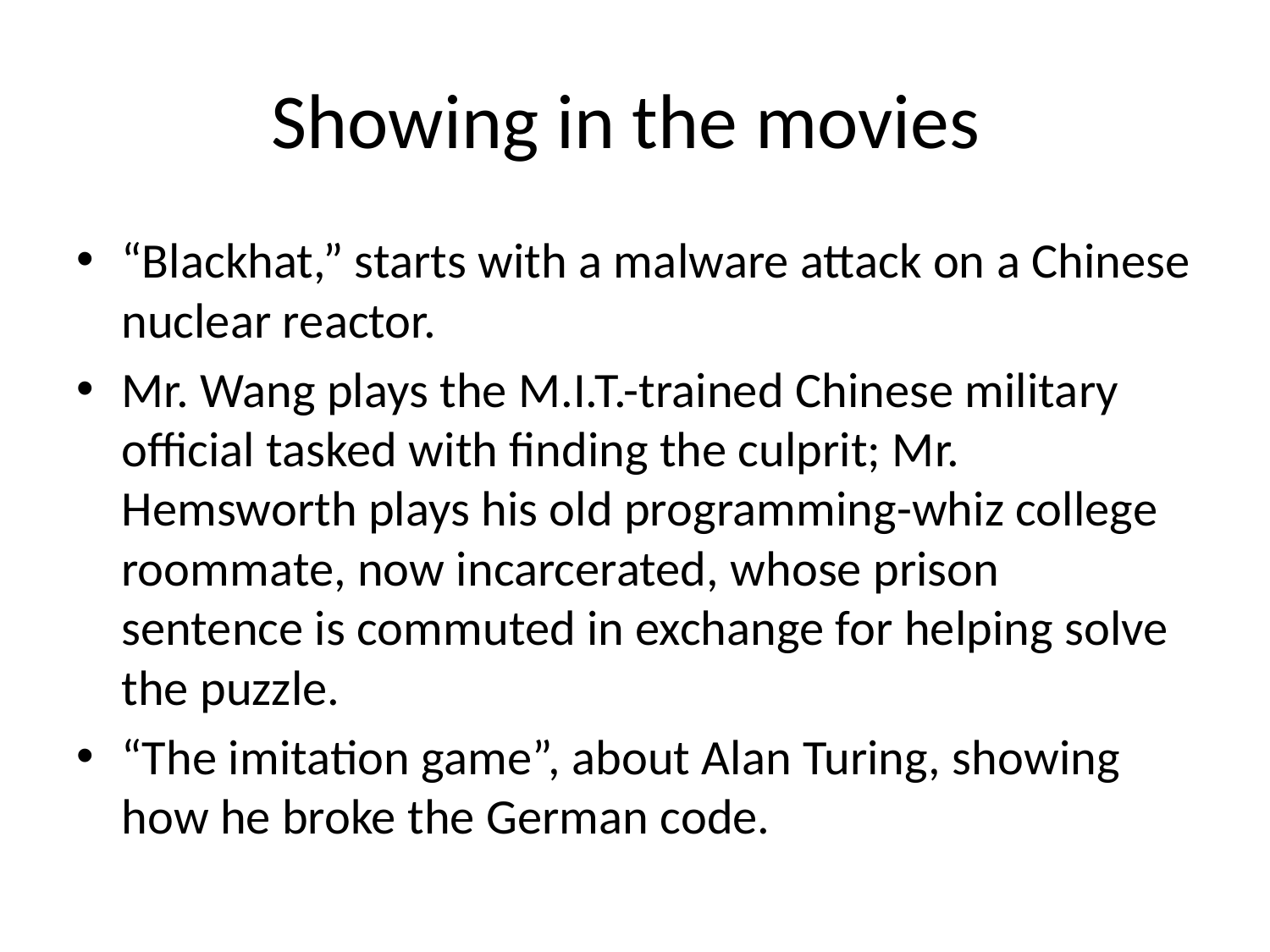

# Showing in the movies
“Blackhat,” starts with a malware attack on a Chinese nuclear reactor.
Mr. Wang plays the M.I.T.-trained Chinese military official tasked with finding the culprit; Mr. Hemsworth plays his old programming-whiz college roommate, now incarcerated, whose prison sentence is commuted in exchange for helping solve the puzzle.
“The imitation game”, about Alan Turing, showing how he broke the German code.